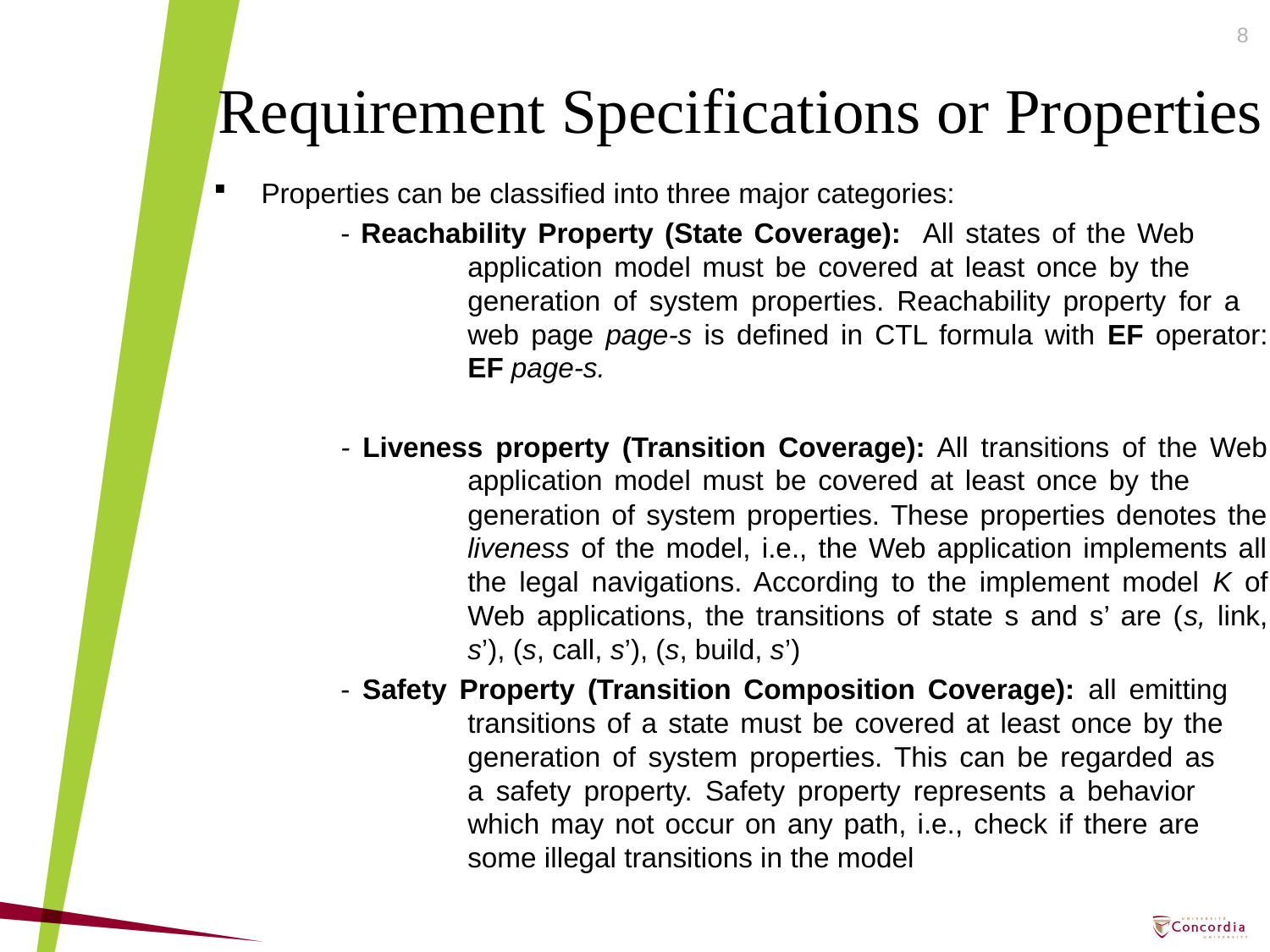

8
Requirement Specifications or Properties
Properties can be classified into three major categories:
	- Reachability Property (State Coverage):  All states of the Web 			application model must be covered at least once by the 			generation of system properties. Reachability property for a 			web page page-s is defined in CTL formula with EF operator: 		EF page-s.

	- Liveness property (Transition Coverage): All transitions of the Web 		application model must be covered at least once by the 			generation of system properties. These properties denotes the 		liveness of the model, i.e., the Web application implements all 		the legal navigations. According to the implement model K of 		Web applications, the transitions of state s and s’ are (s, link, 		s’), (s, call, s’), (s, build, s’)
	- Safety Property (Transition Composition Coverage): all emitting 			transitions of a state must be covered at least once by the 			generation of system properties. This can be regarded as 			a safety property. Safety property represents a behavior 			which may not occur on any path, i.e., check if there are 			some illegal transitions in the model